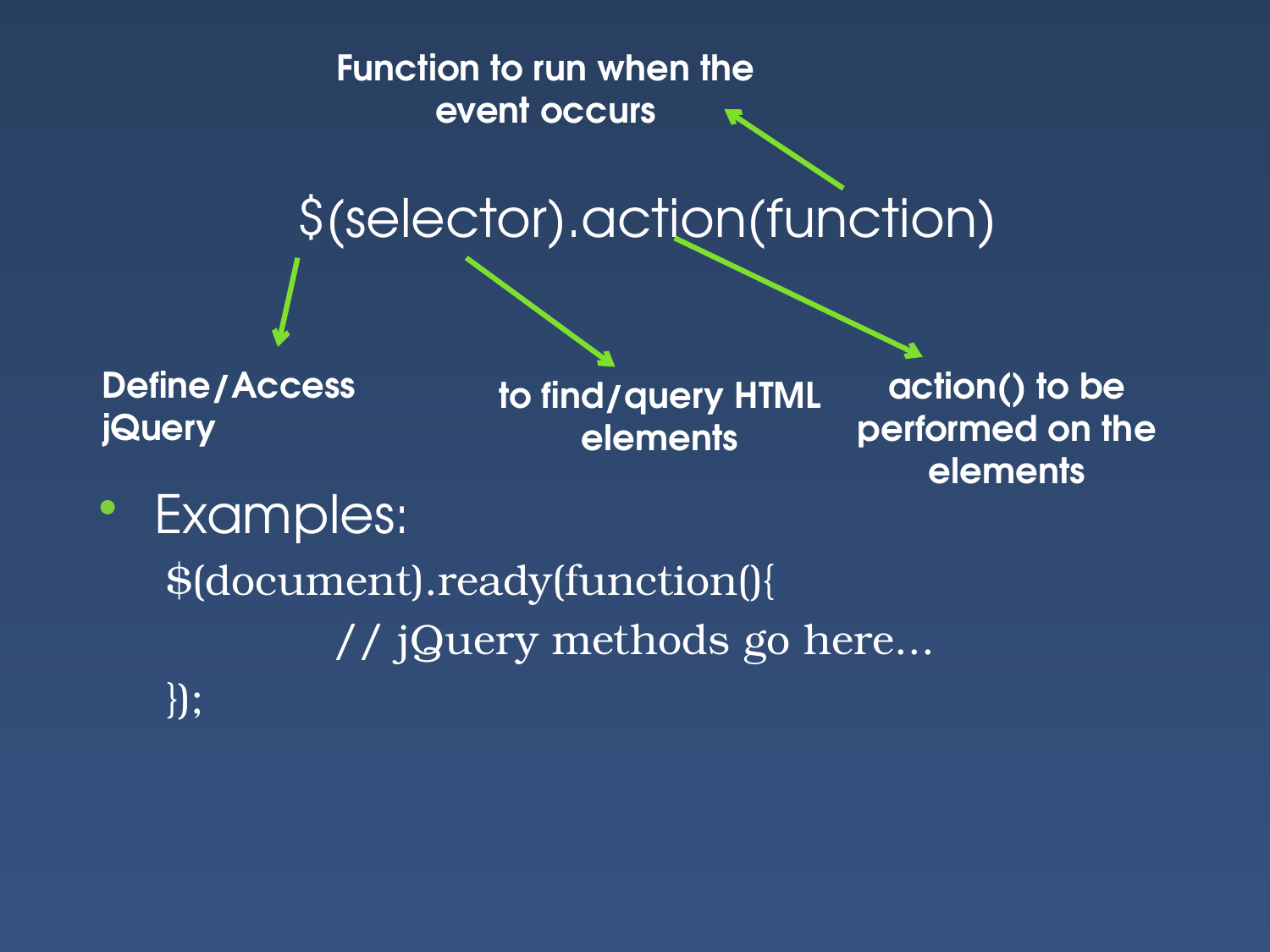

Function to run when the event occurs
$(selector).action(function)

Examples:
$(document).ready(function(){
		// jQuery methods go here...
});

Define/Access jQuery
action() to be performed on the elements
to find/query HTML elements